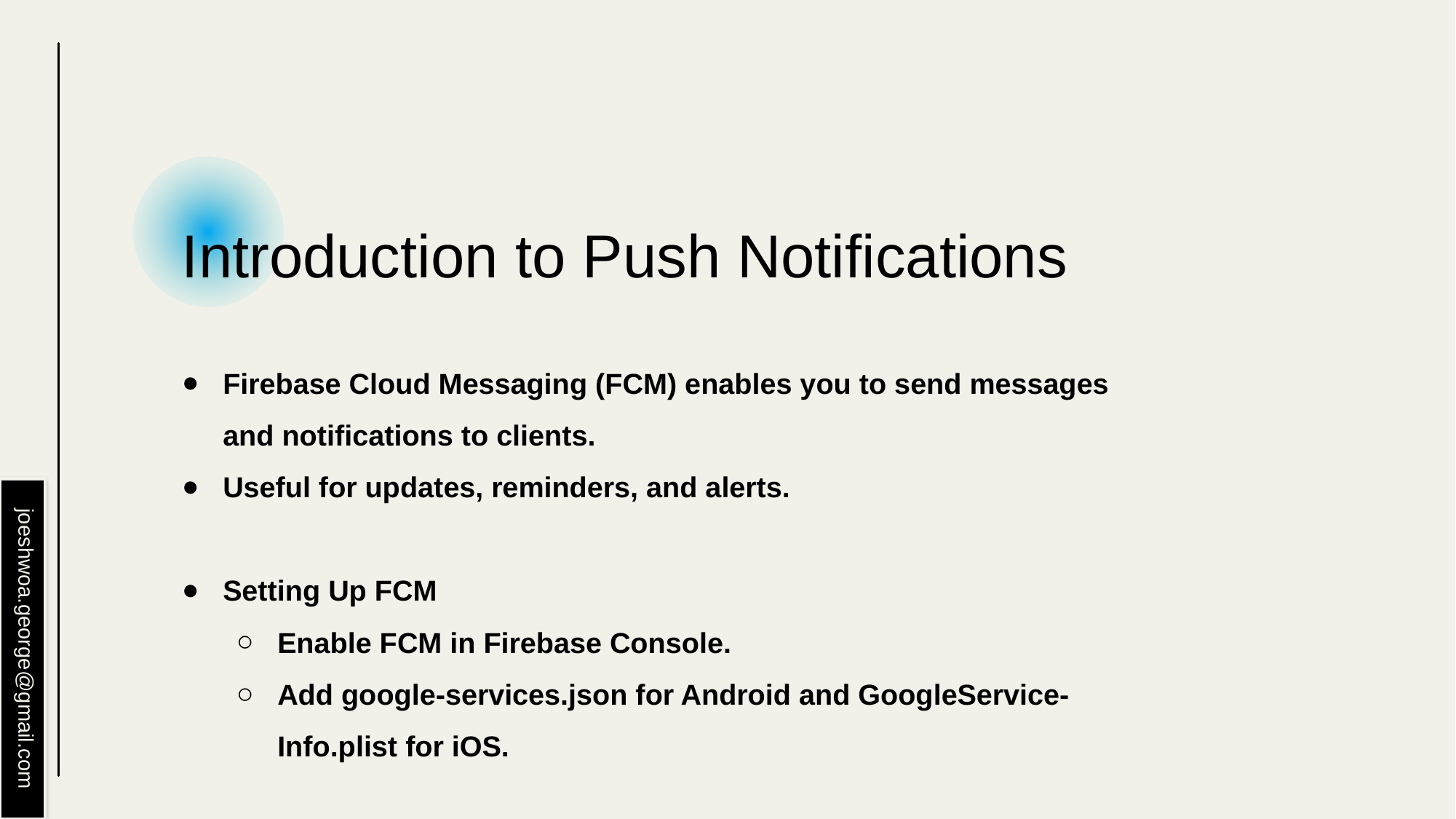

# Introduction to Push Notifications
Firebase Cloud Messaging (FCM) enables you to send messages and notifications to clients.
Useful for updates, reminders, and alerts.

Setting Up FCM
Enable FCM in Firebase Console.
Add google-services.json for Android and GoogleService-Info.plist for iOS.
joeshwoa.george@gmail.com